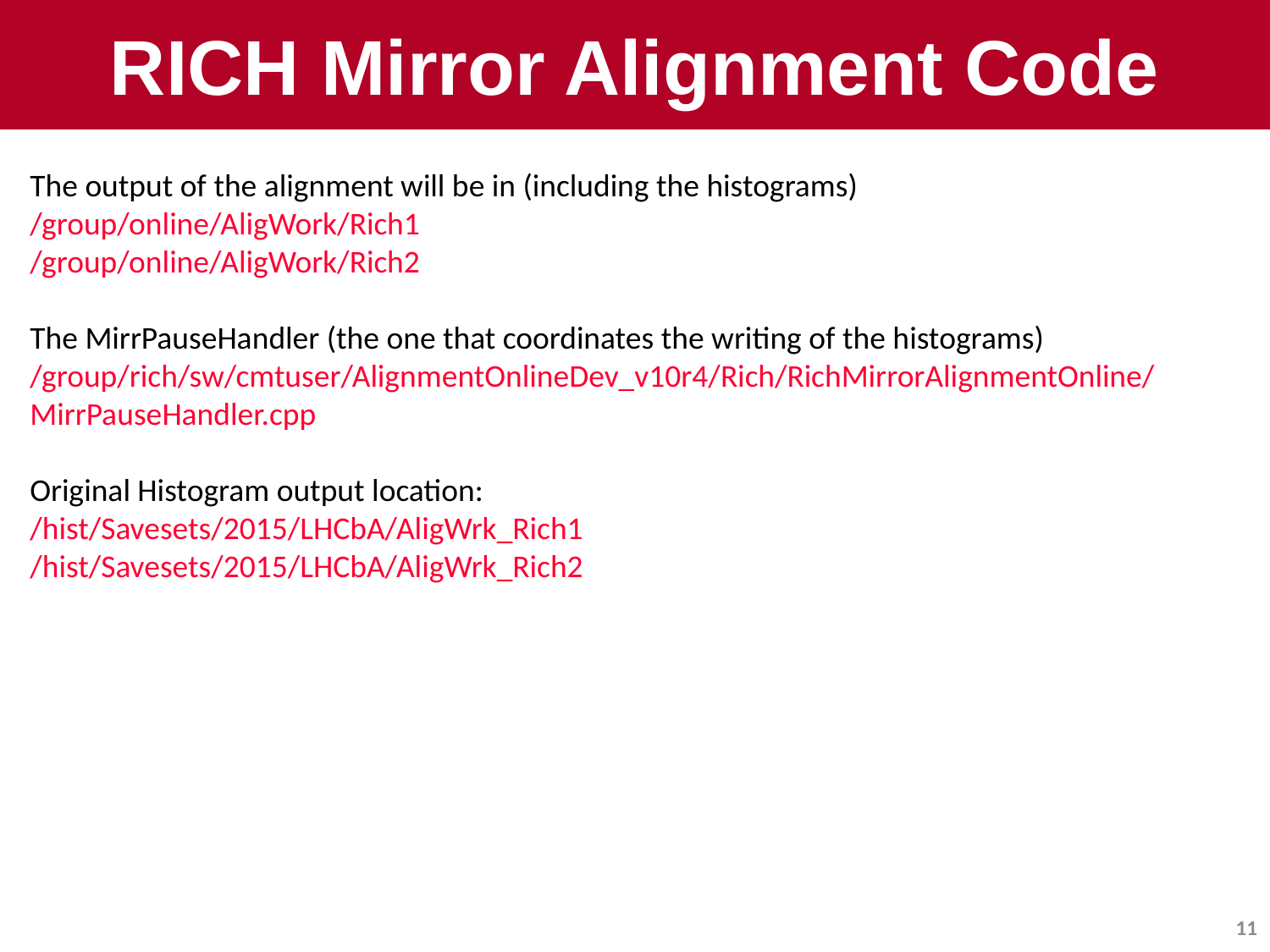

# RICH Mirror Alignment Code
The output of the alignment will be in (including the histograms)
/group/online/AligWork/Rich1
/group/online/AligWork/Rich2

The MirrPauseHandler (the one that coordinates the writing of the histograms)
/group/rich/sw/cmtuser/AlignmentOnlineDev_v10r4/Rich/RichMirrorAlignmentOnline/MirrPauseHandler.cpp

Original Histogram output location:
/hist/Savesets/2015/LHCbA/AligWrk_Rich1
/hist/Savesets/2015/LHCbA/AligWrk_Rich2

11